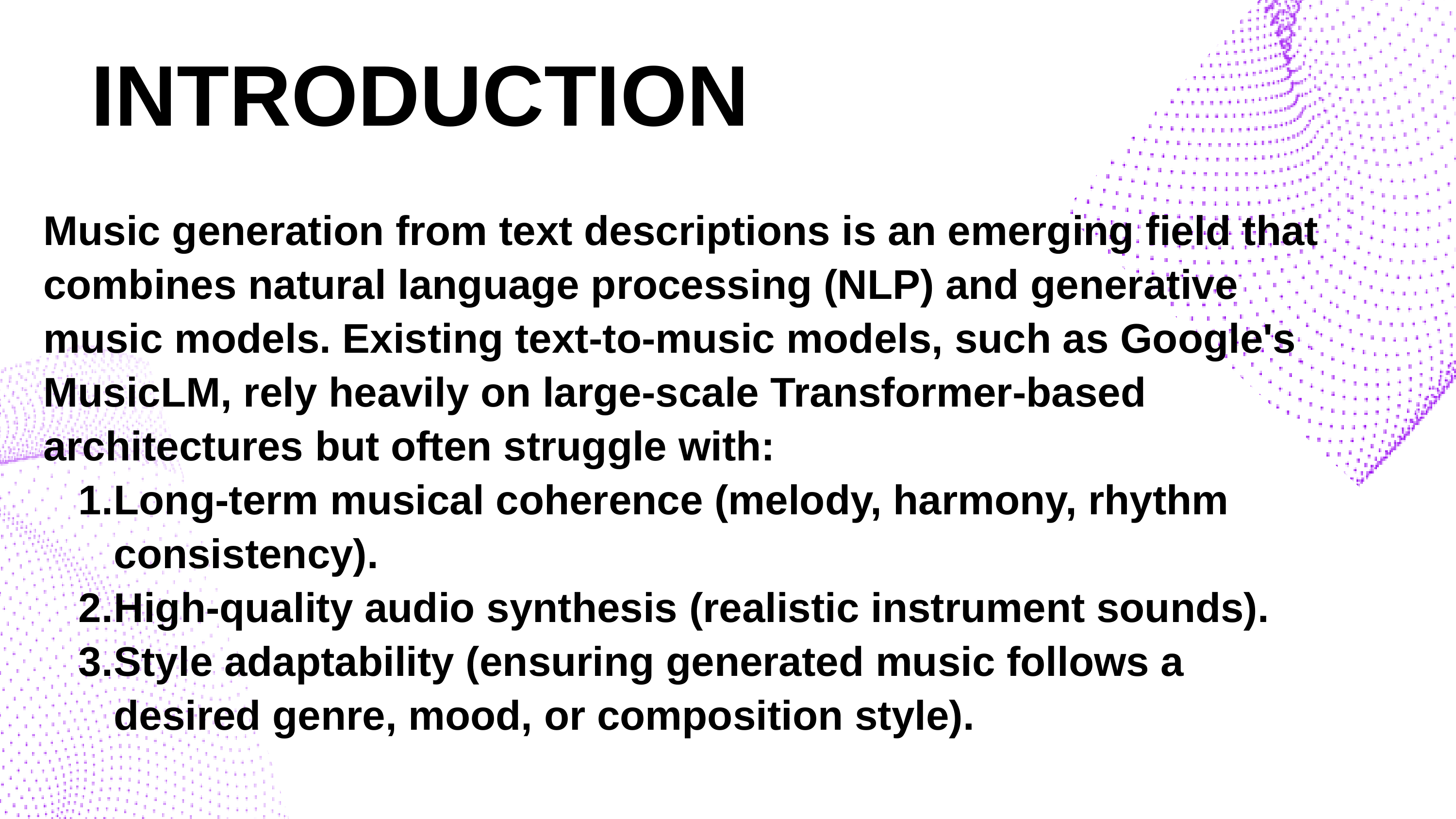

INTRODUCTION
Music generation from text descriptions is an emerging field that combines natural language processing (NLP) and generative music models. Existing text-to-music models, such as Google's MusicLM, rely heavily on large-scale Transformer-based architectures but often struggle with:
Long-term musical coherence (melody, harmony, rhythm consistency).
High-quality audio synthesis (realistic instrument sounds).
Style adaptability (ensuring generated music follows a desired genre, mood, or composition style).